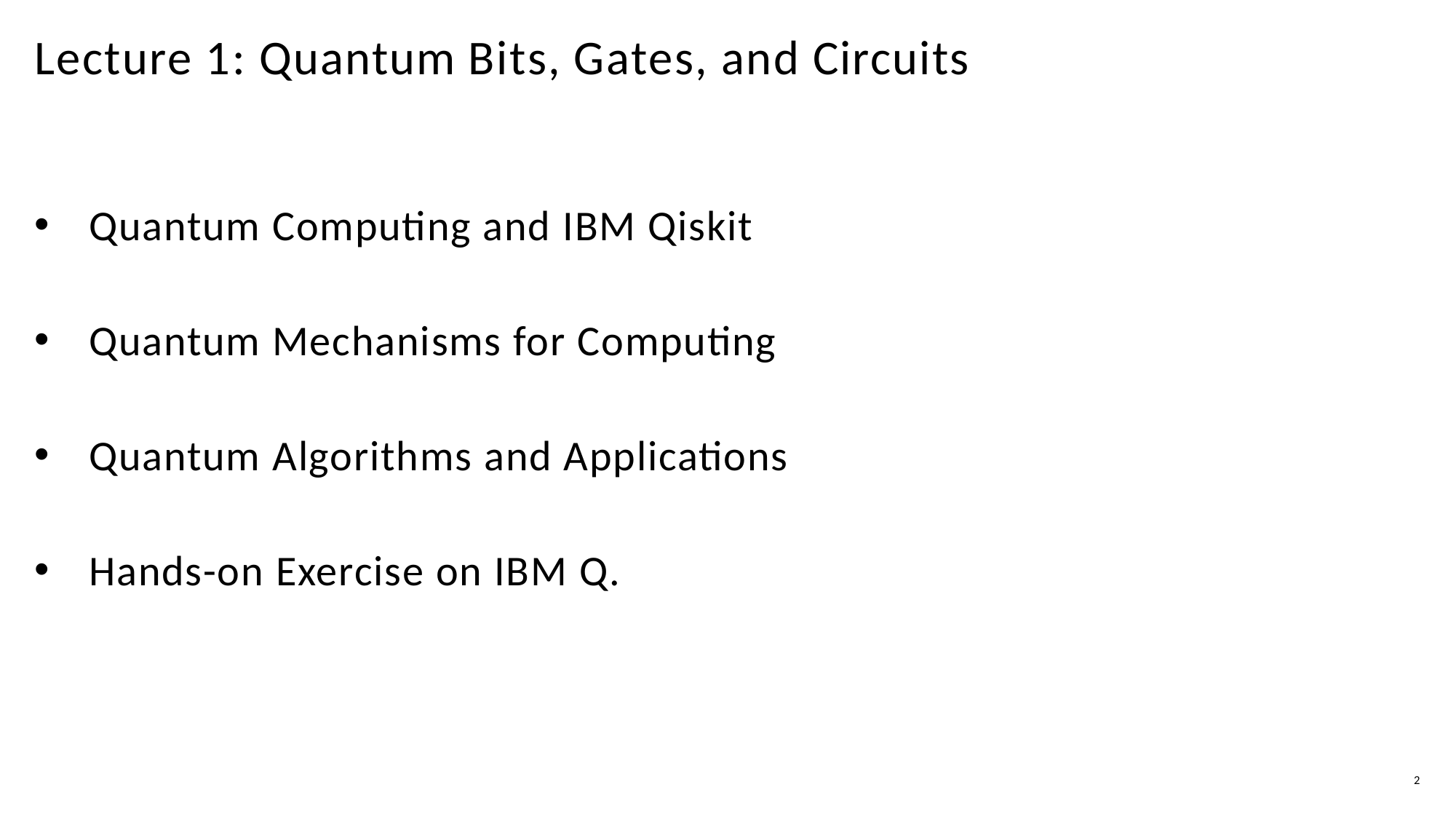

# Lecture 1: Quantum Bits, Gates, and Circuits
Quantum Computing and IBM Qiskit

Quantum Mechanisms for Computing

Quantum Algorithms and Applications

Hands-on Exercise on IBM Q.

2